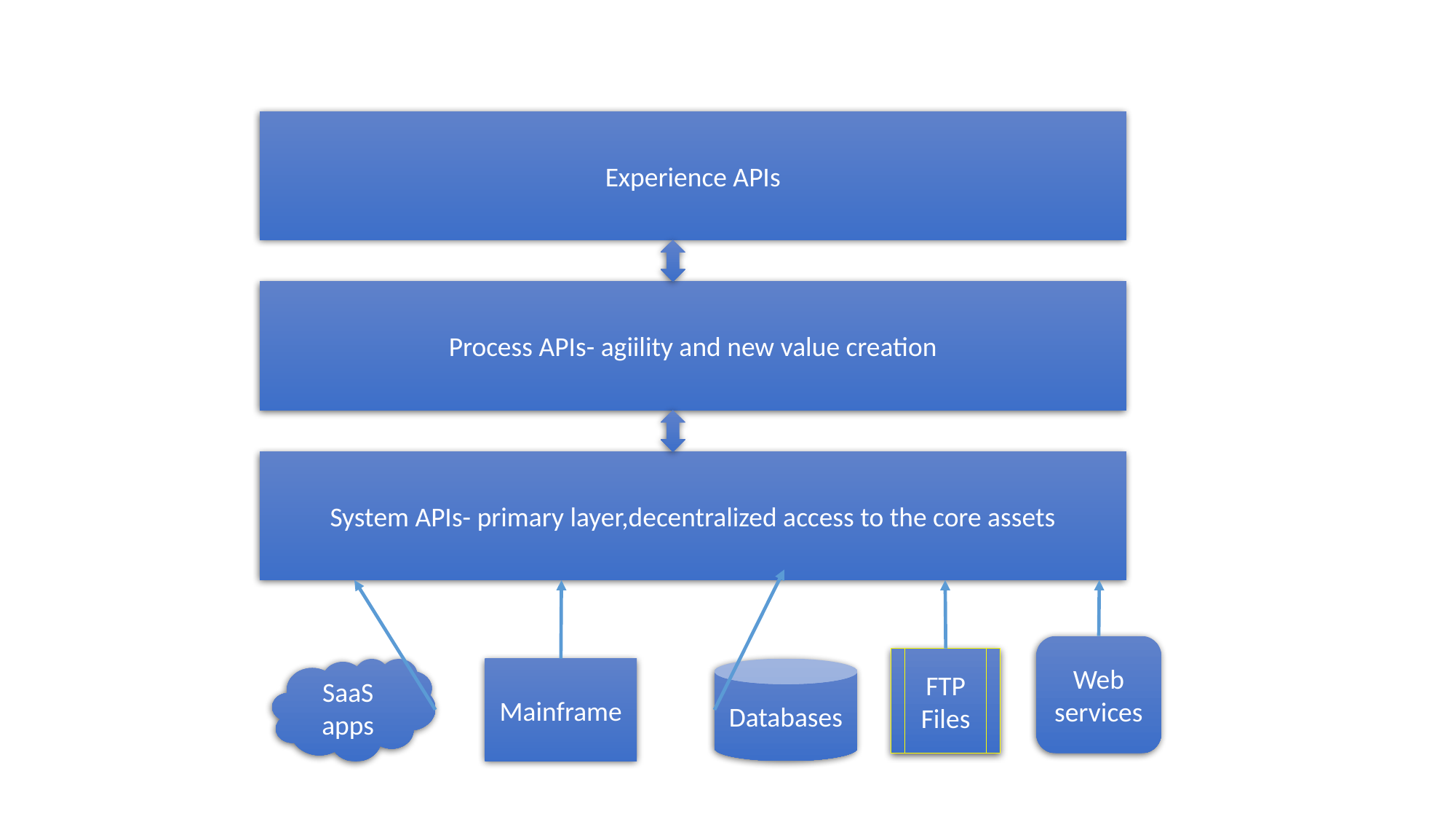

Experience APIs

Process APIs- agiility and new value creation

System APIs- primary layer,decentralized access to the core assets
Web services
FTP Files
SaaS apps
Mainframe
Databases